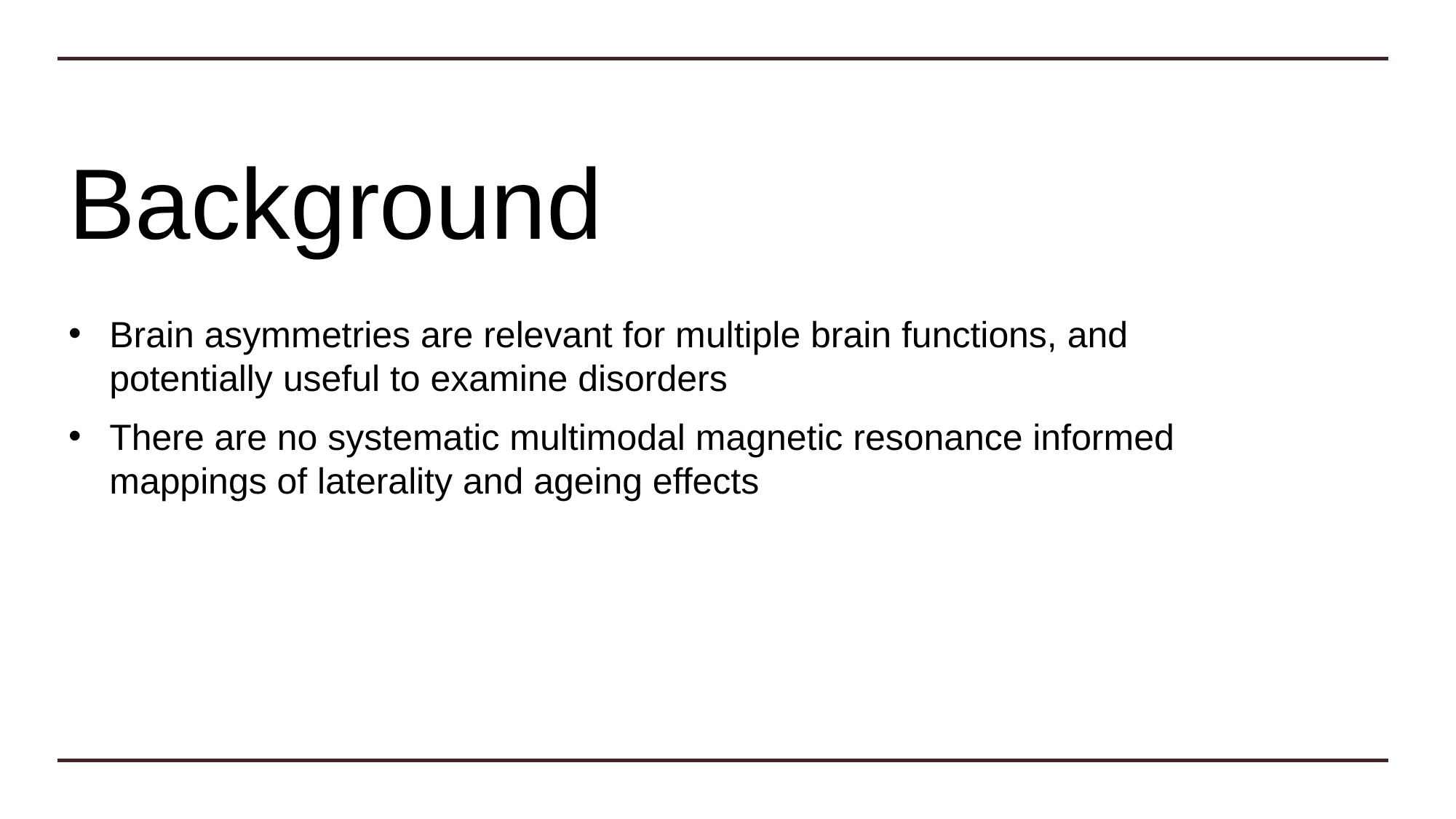

# Background
Brain asymmetries are relevant for multiple brain functions, and potentially useful to examine disorders
There are no systematic multimodal magnetic resonance informed mappings of laterality and ageing effects